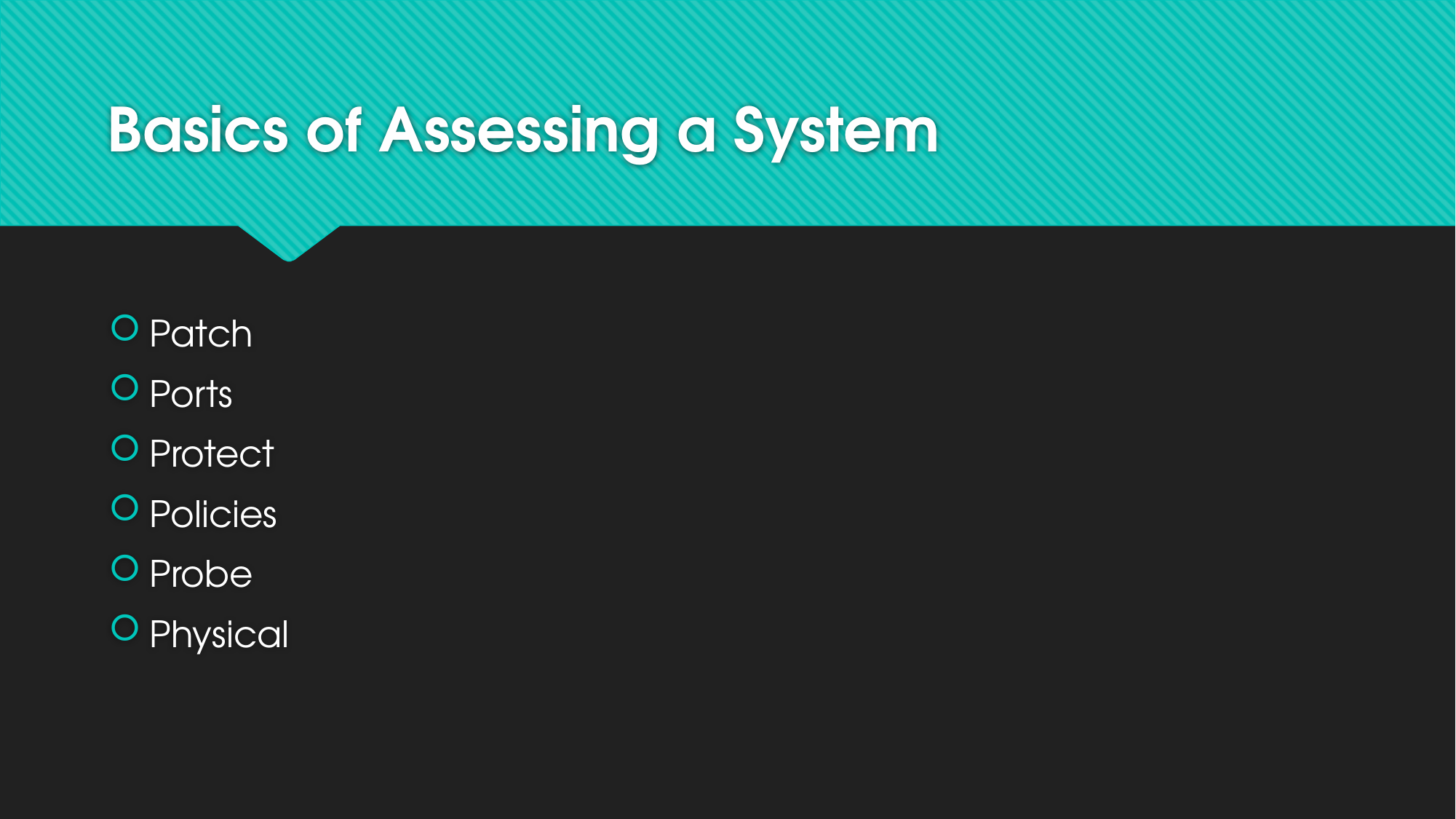

# Basics of Assessing a System
Patch
Ports
Protect
Policies
Probe
Physical